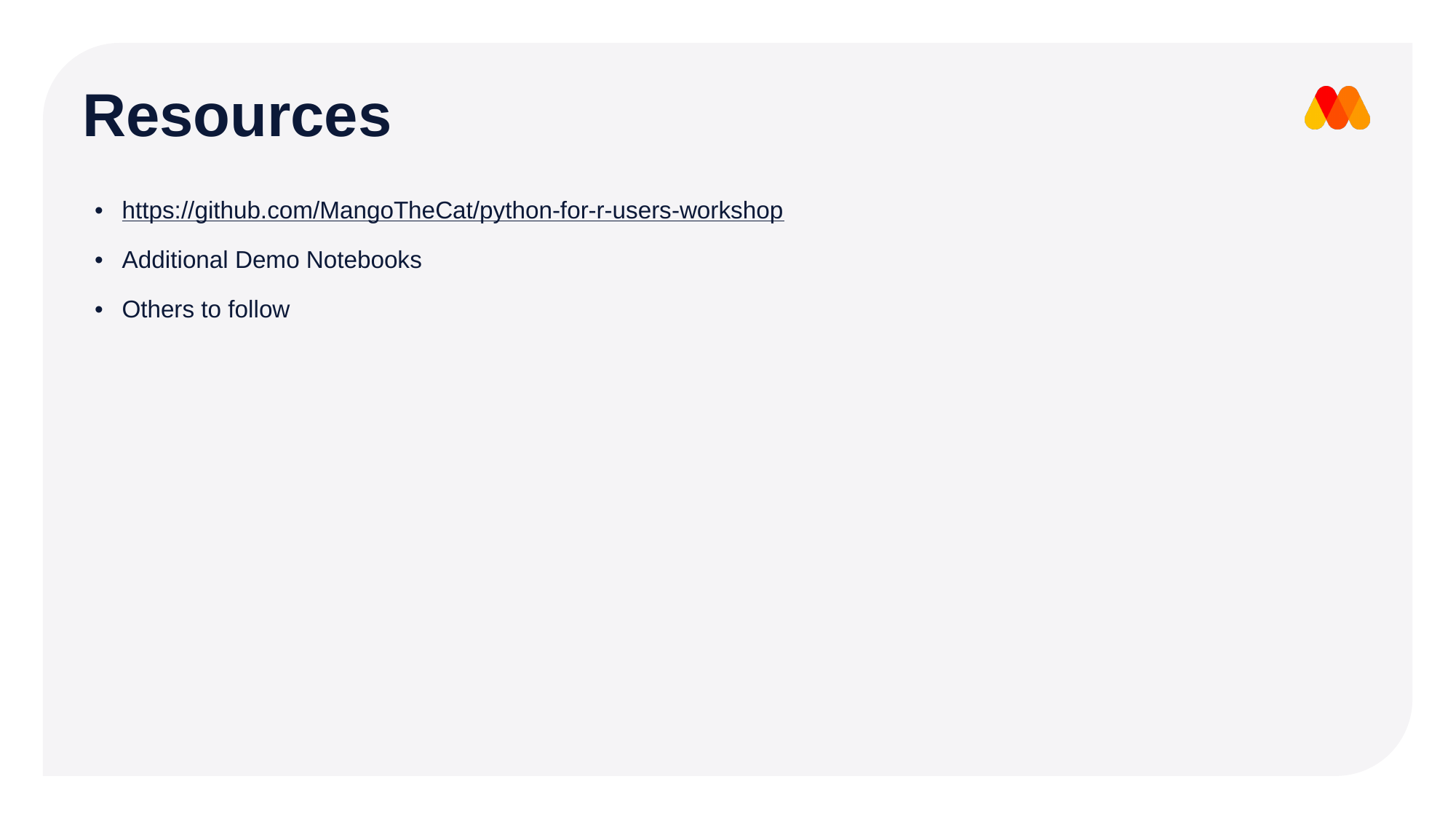

Resources
https://github.com/MangoTheCat/python-for-r-users-workshop
Additional Demo Notebooks
Others to follow